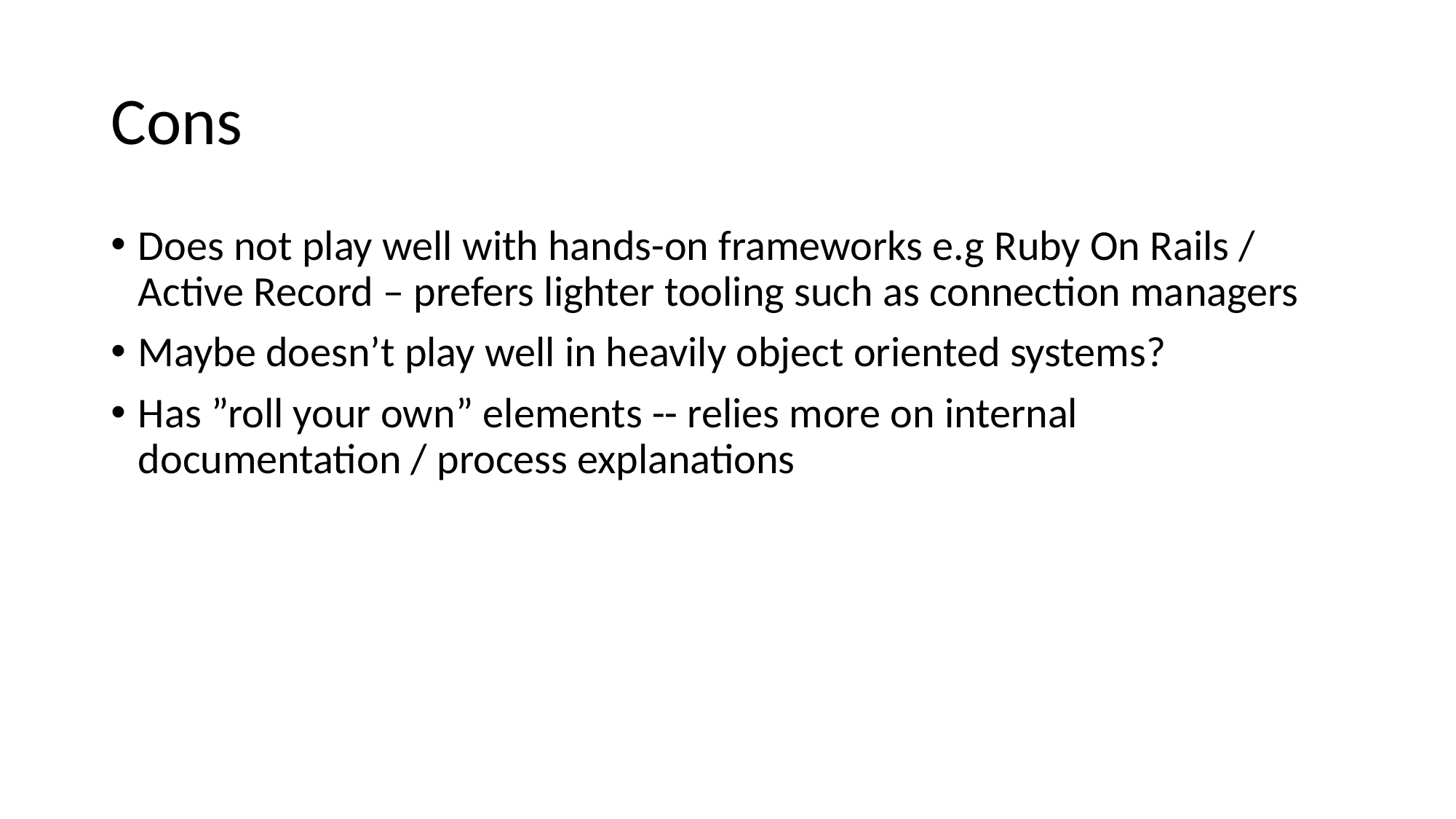

# Cons
Does not play well with hands-on frameworks e.g Ruby On Rails / Active Record – prefers lighter tooling such as connection managers
Maybe doesn’t play well in heavily object oriented systems?
Has ”roll your own” elements -- relies more on internal documentation / process explanations